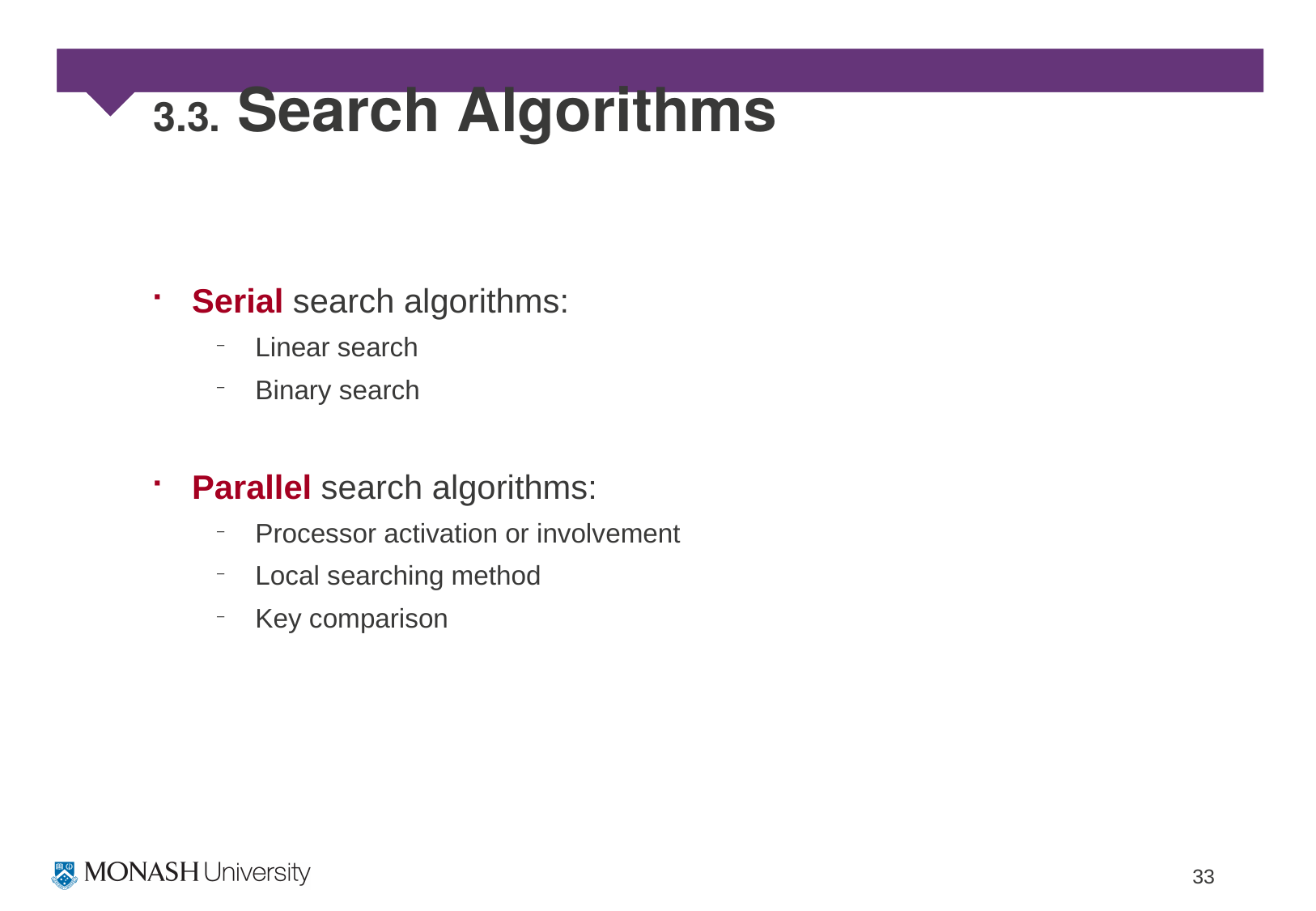

# 3.3. Search Algorithms
Serial search algorithms:
Linear search
Binary search

Parallel search algorithms:
Processor activation or involvement
Local searching method
Key comparison